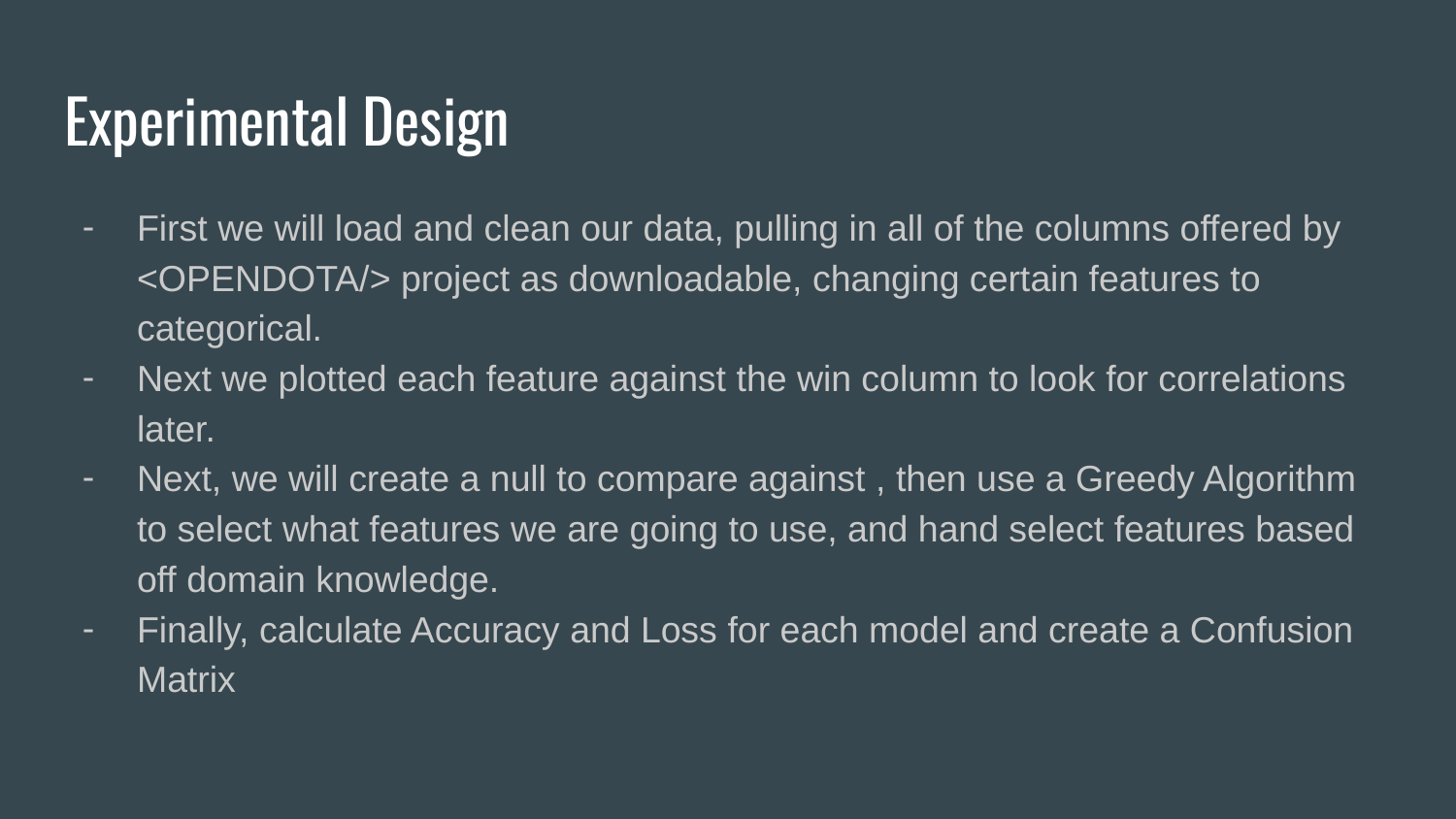

# Experimental Design
First we will load and clean our data, pulling in all of the columns offered by <OPENDOTA/> project as downloadable, changing certain features to categorical.
Next we plotted each feature against the win column to look for correlations later.
Next, we will create a null to compare against , then use a Greedy Algorithm to select what features we are going to use, and hand select features based off domain knowledge.
Finally, calculate Accuracy and Loss for each model and create a Confusion Matrix